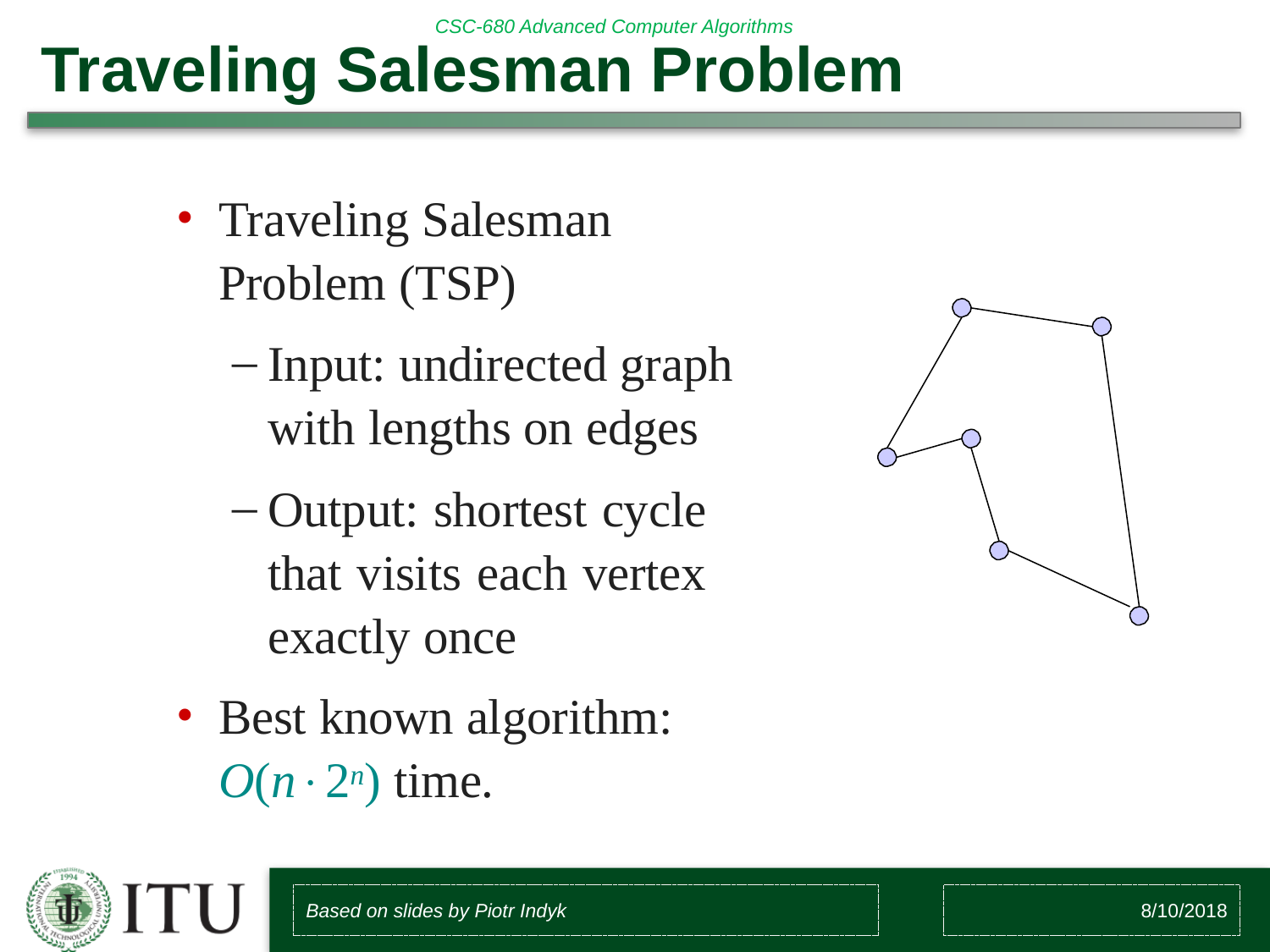

# Traveling Salesman Problem

Traveling Salesman Problem (TSP)
Input: undirected graph with lengths on edges
Output: shortest cycle that visits each vertex exactly once
Best known algorithm: O(n⋅2n) time.

Based on slides by Piotr Indyk
8/10/2018